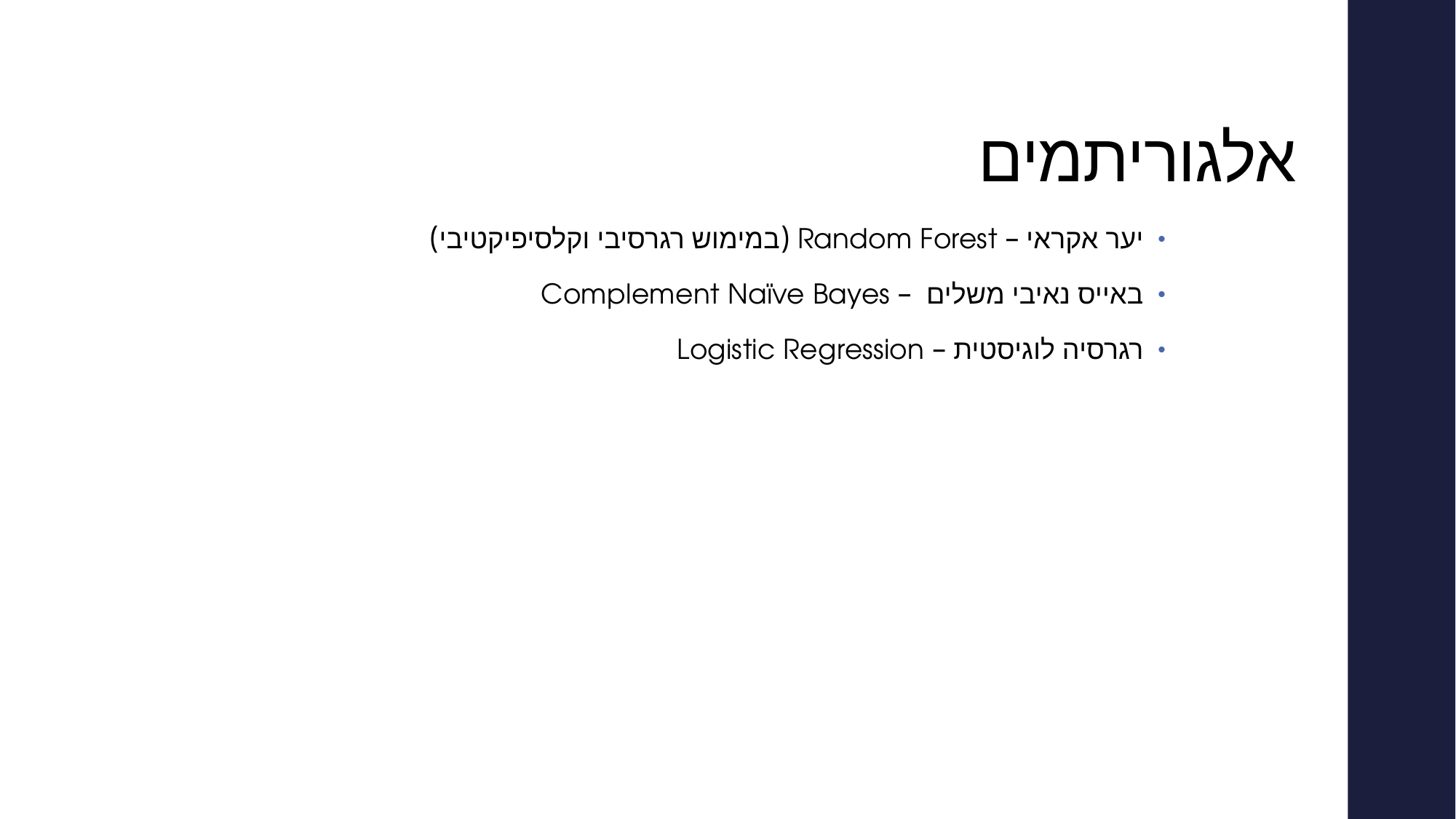

# אלגוריתמים
יער אקראי – Random Forest (במימוש רגרסיבי וקלסיפיקטיבי)
באייס נאיבי משלים  – Complement Naïve Bayes
רגרסיה לוגיסטית – Logistic Regression